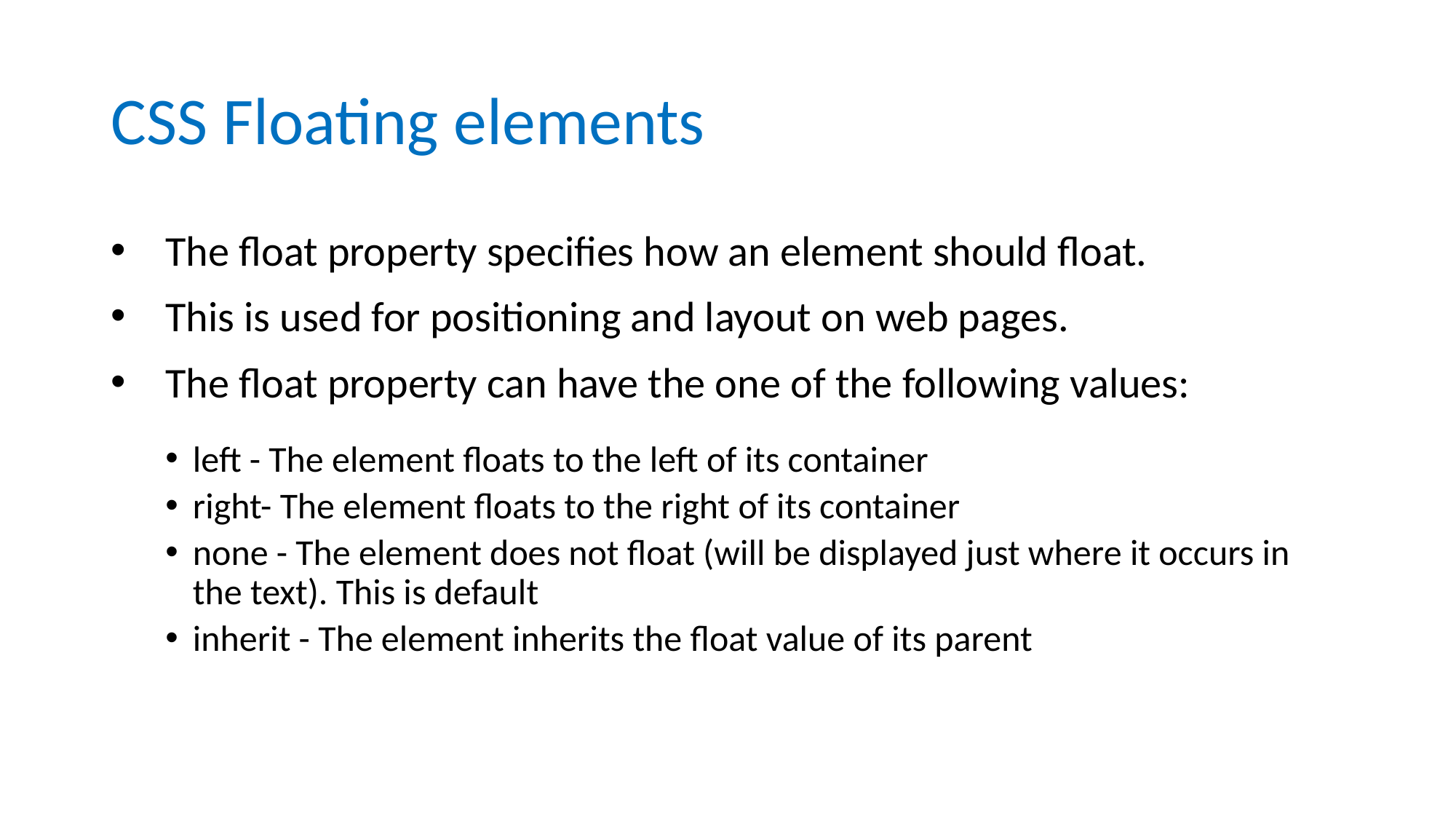

# CSS Floating elements
The float property specifies how an element should float.
This is used for positioning and layout on web pages.
The float property can have the one of the following values:
left - The element floats to the left of its container
right- The element floats to the right of its container
none - The element does not float (will be displayed just where it occurs in the text). This is default
inherit - The element inherits the float value of its parent